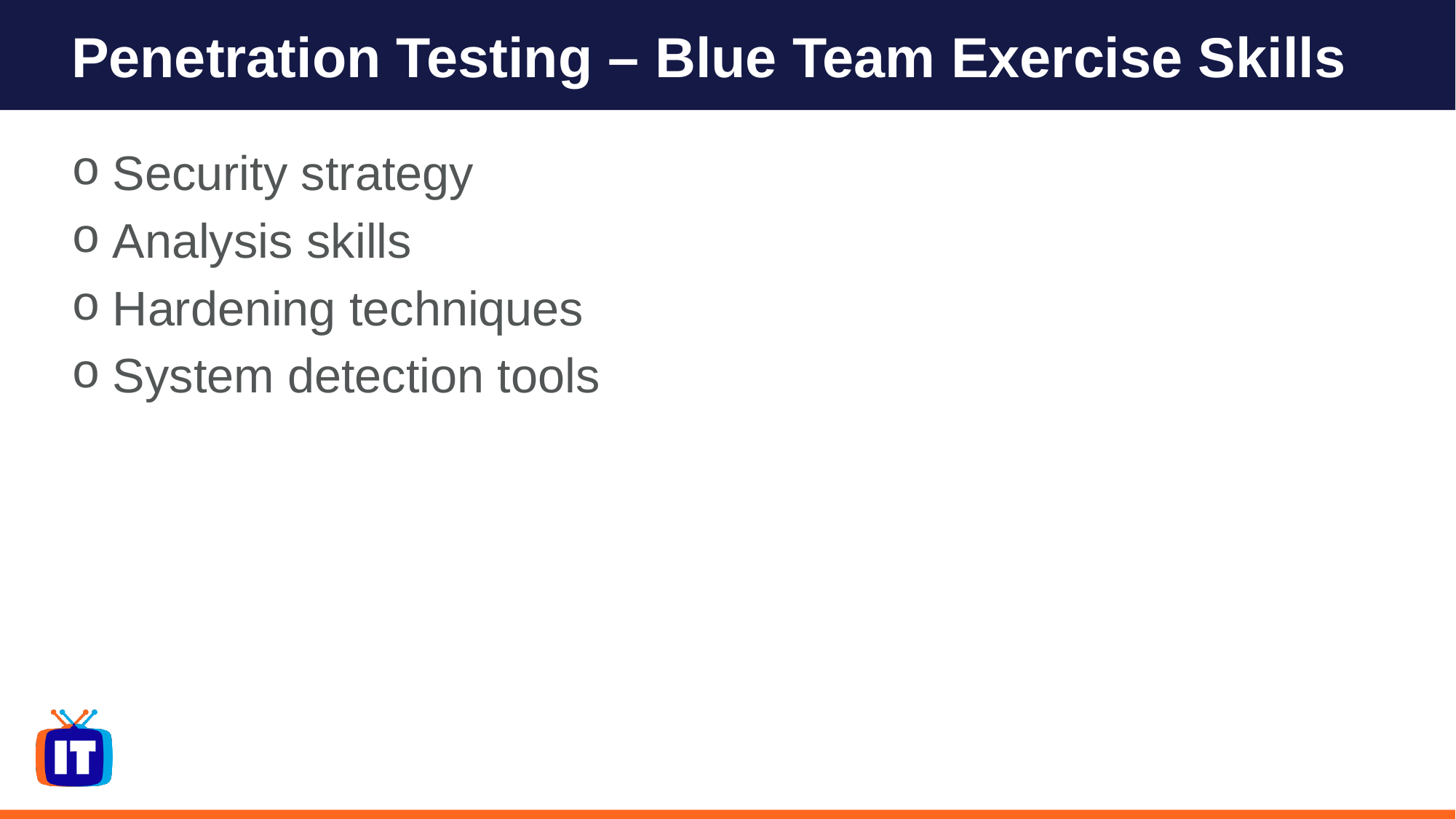

# Penetration Testing – Blue Team Exercise Skills
Security strategy
Analysis skills
Hardening techniques
System detection tools